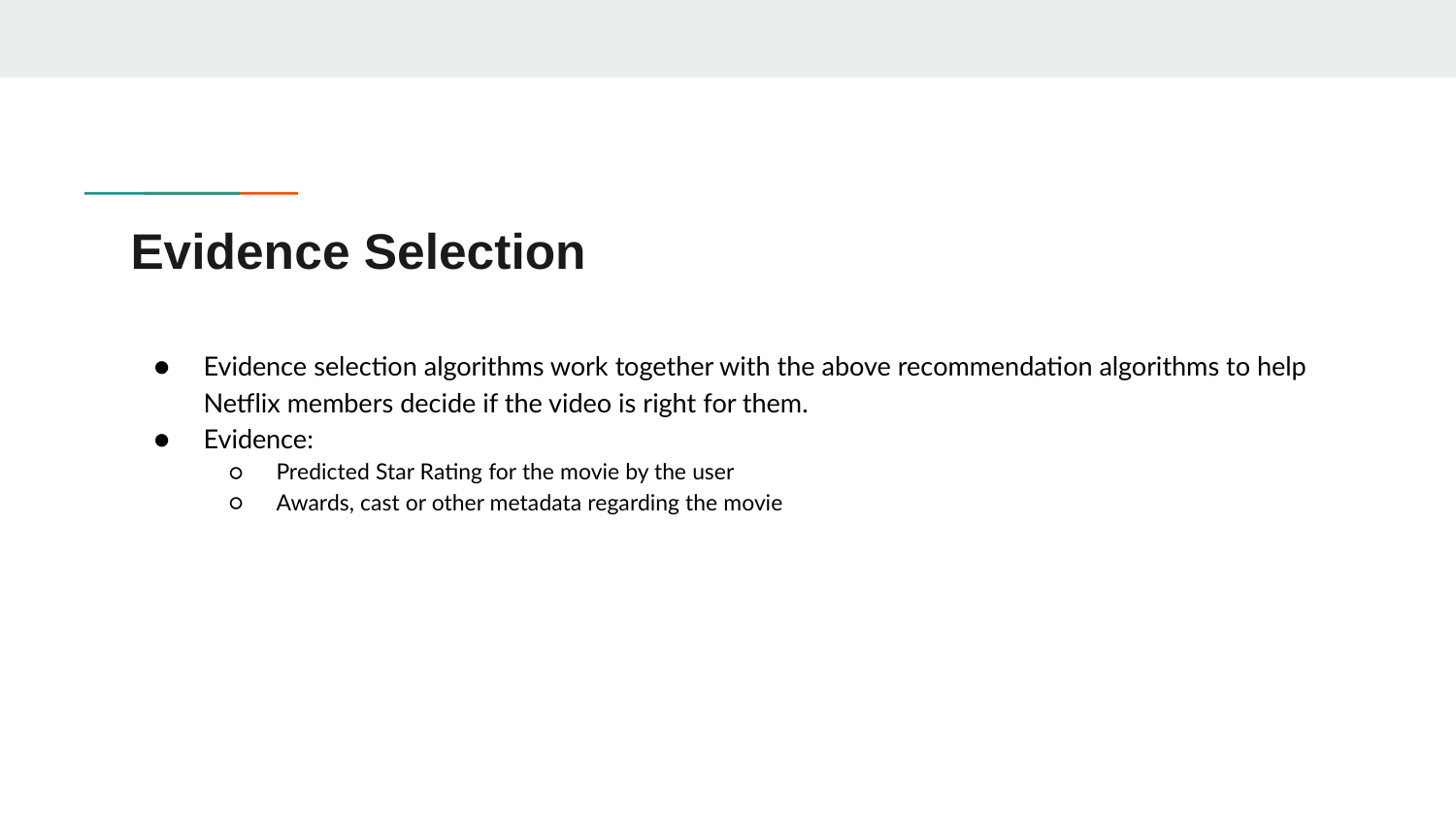

# Evidence Selection
Evidence selection algorithms work together with the above recommendation algorithms to help Netflix members decide if the video is right for them.
Evidence:
Predicted Star Rating for the movie by the user
Awards, cast or other metadata regarding the movie